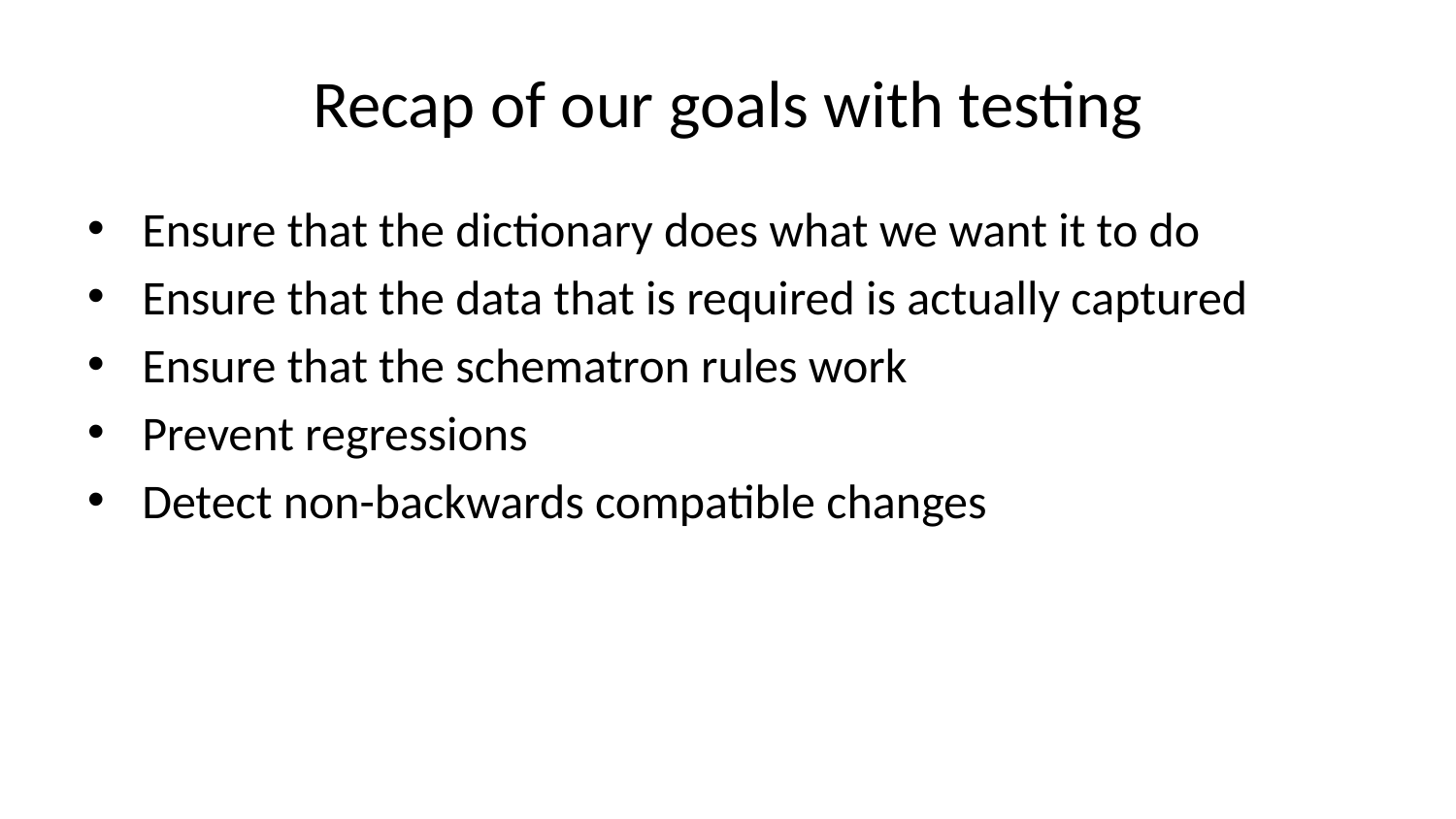

# Recap of our goals with testing
Ensure that the dictionary does what we want it to do
Ensure that the data that is required is actually captured
Ensure that the schematron rules work
Prevent regressions
Detect non-backwards compatible changes